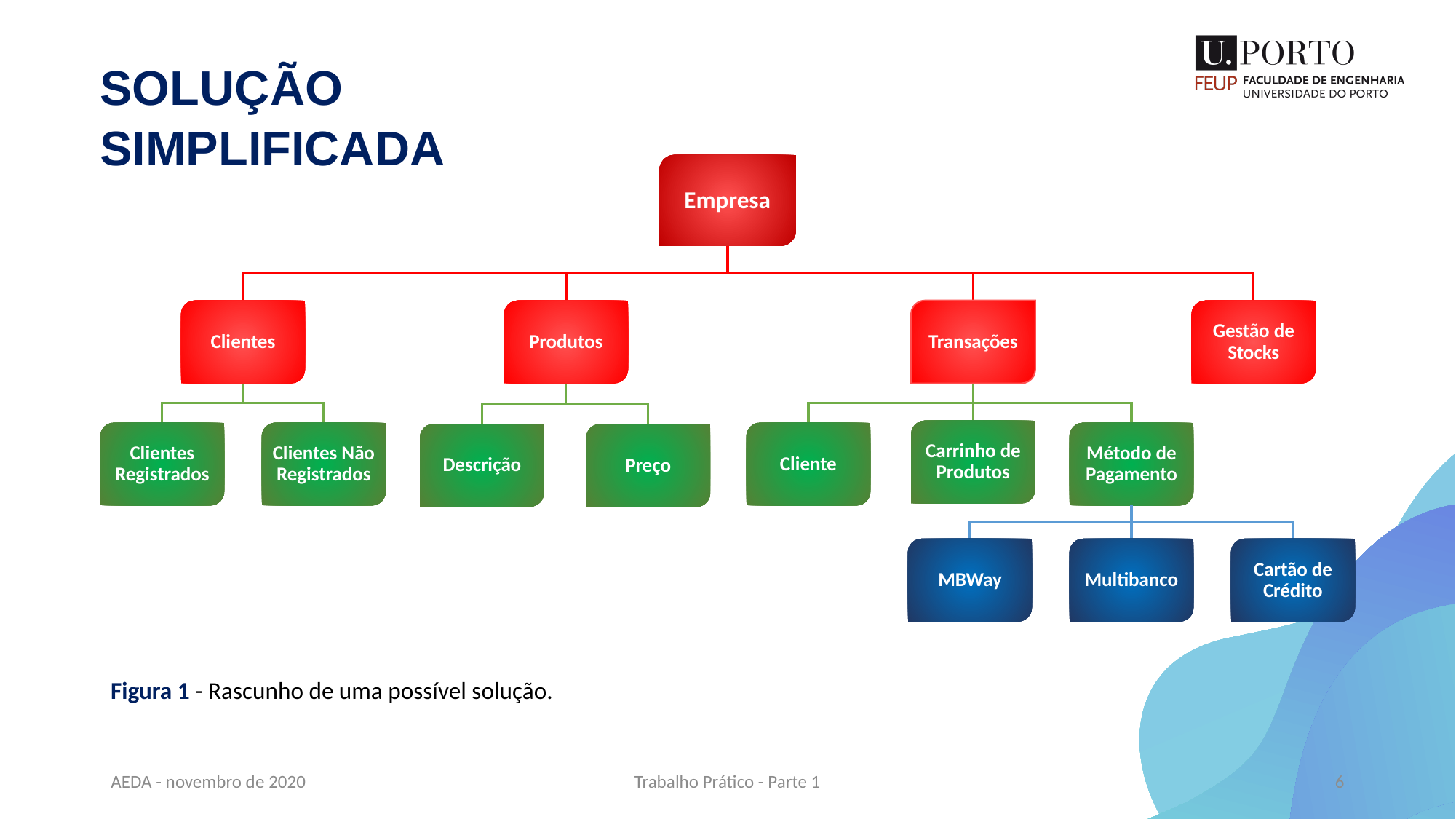

SOLUÇÃO SIMPLIFICADA
Empresa
Clientes
Clientes Registrados
Clientes Não Registrados
Produtos
Descrição
Preço
Transações
Cliente
Carrinho de Produtos
Método de Pagamento
MBWay
Multibanco
Cartão de Crédito
Gestão de Stocks
Figura 1 - Rascunho de uma possível solução.
AEDA - novembro de 2020
Trabalho Prático - Parte 1
6